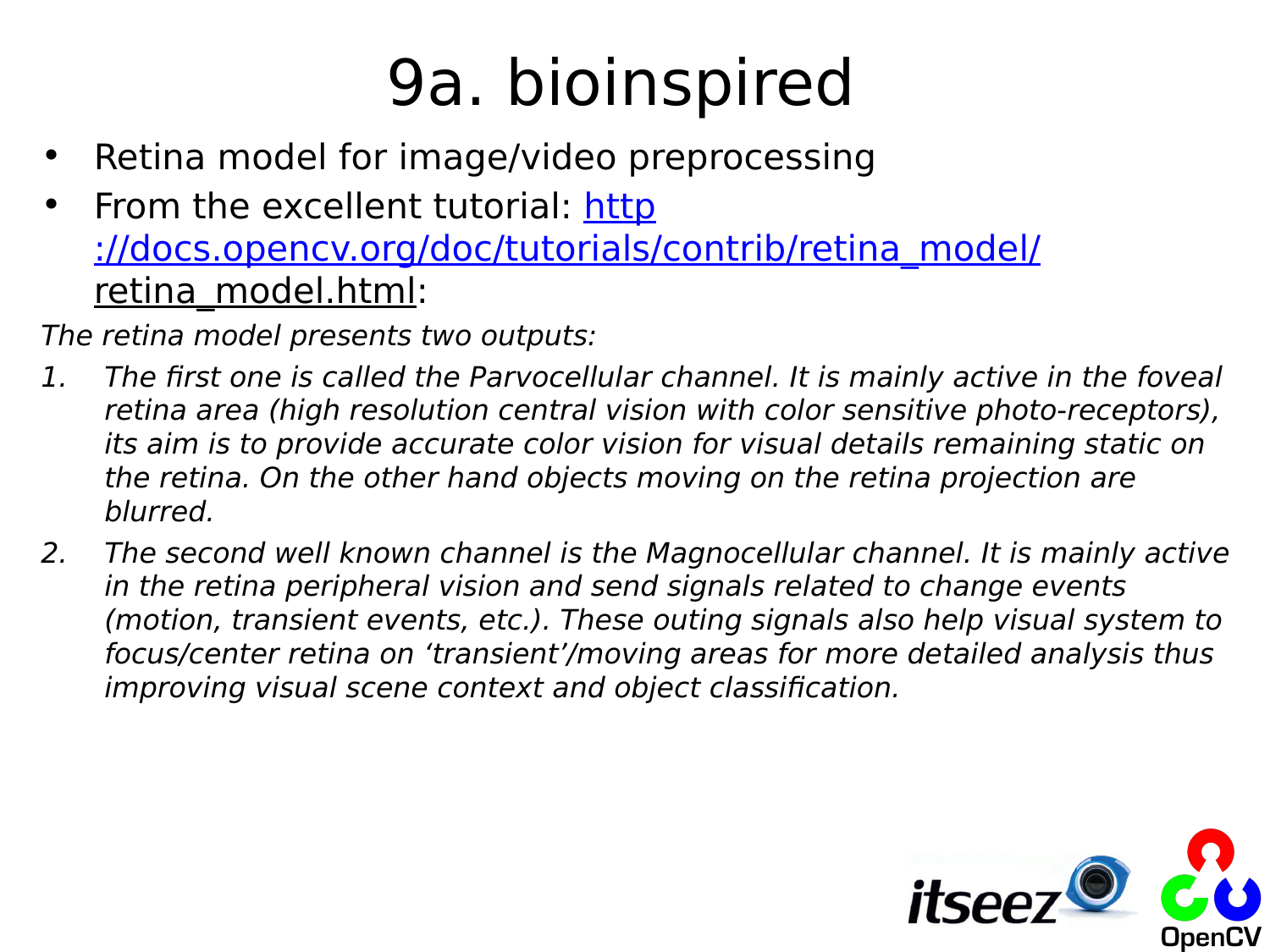

# 9a. bioinspired
Retina model for image/video preprocessing
From the excellent tutorial: http://docs.opencv.org/doc/tutorials/contrib/retina_model/retina_model.html:
The retina model presents two outputs:
The first one is called the Parvocellular channel. It is mainly active in the foveal retina area (high resolution central vision with color sensitive photo-receptors), its aim is to provide accurate color vision for visual details remaining static on the retina. On the other hand objects moving on the retina projection are blurred.
The second well known channel is the Magnocellular channel. It is mainly active in the retina peripheral vision and send signals related to change events (motion, transient events, etc.). These outing signals also help visual system to focus/center retina on ‘transient’/moving areas for more detailed analysis thus improving visual scene context and object classification.